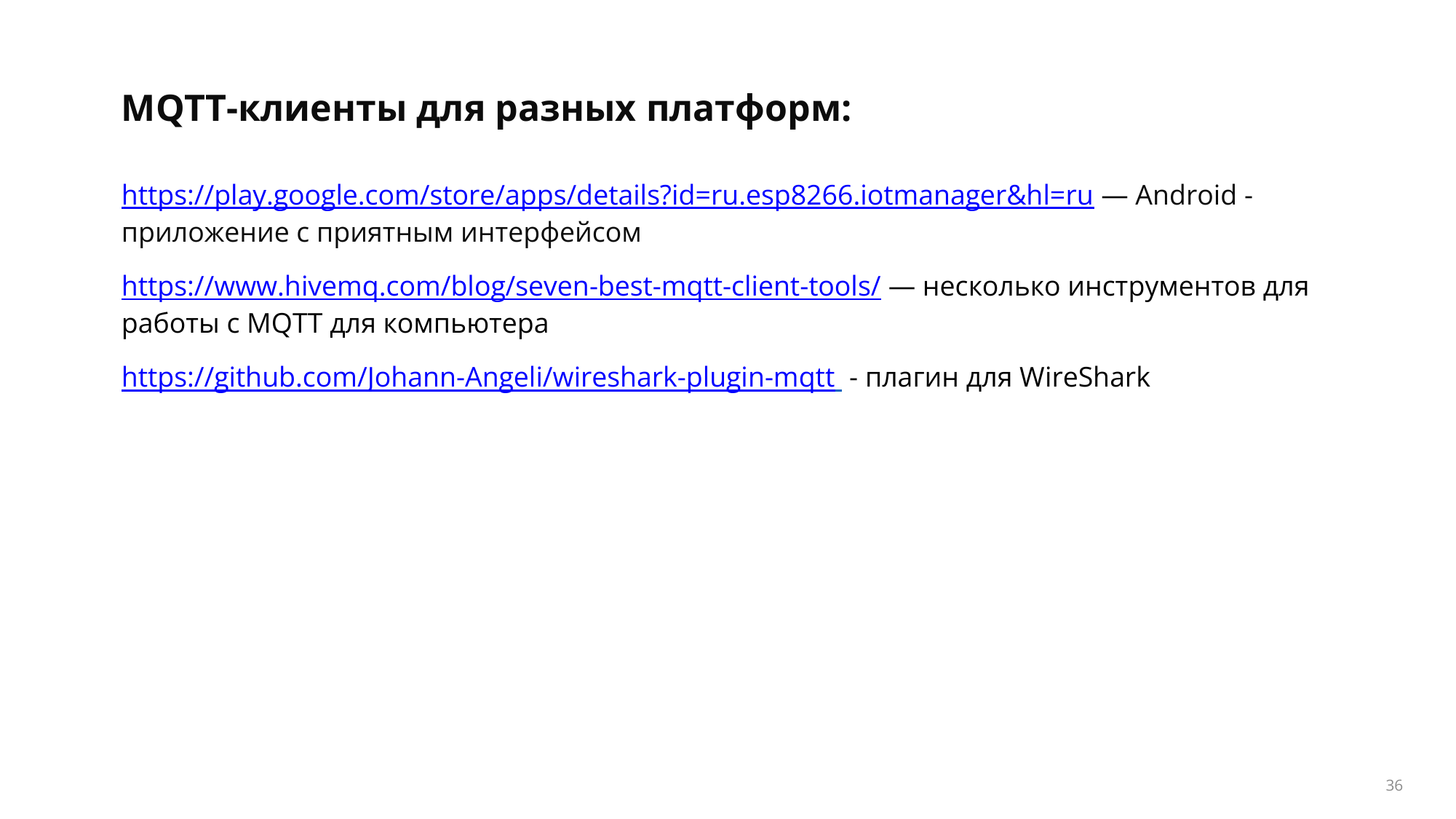

MQTT-клиенты для разных платформ:
https://play.google.com/store/apps/details?id=ru.esp8266.iotmanager&hl=ru — Android -приложение с приятным интерфейсом
https://www.hivemq.com/blog/seven-best-mqtt-client-tools/ — несколько инструментов для работы с MQTT для компьютера
https://github.com/Johann-Angeli/wireshark-plugin-mqtt  - плагин для WireShark

36